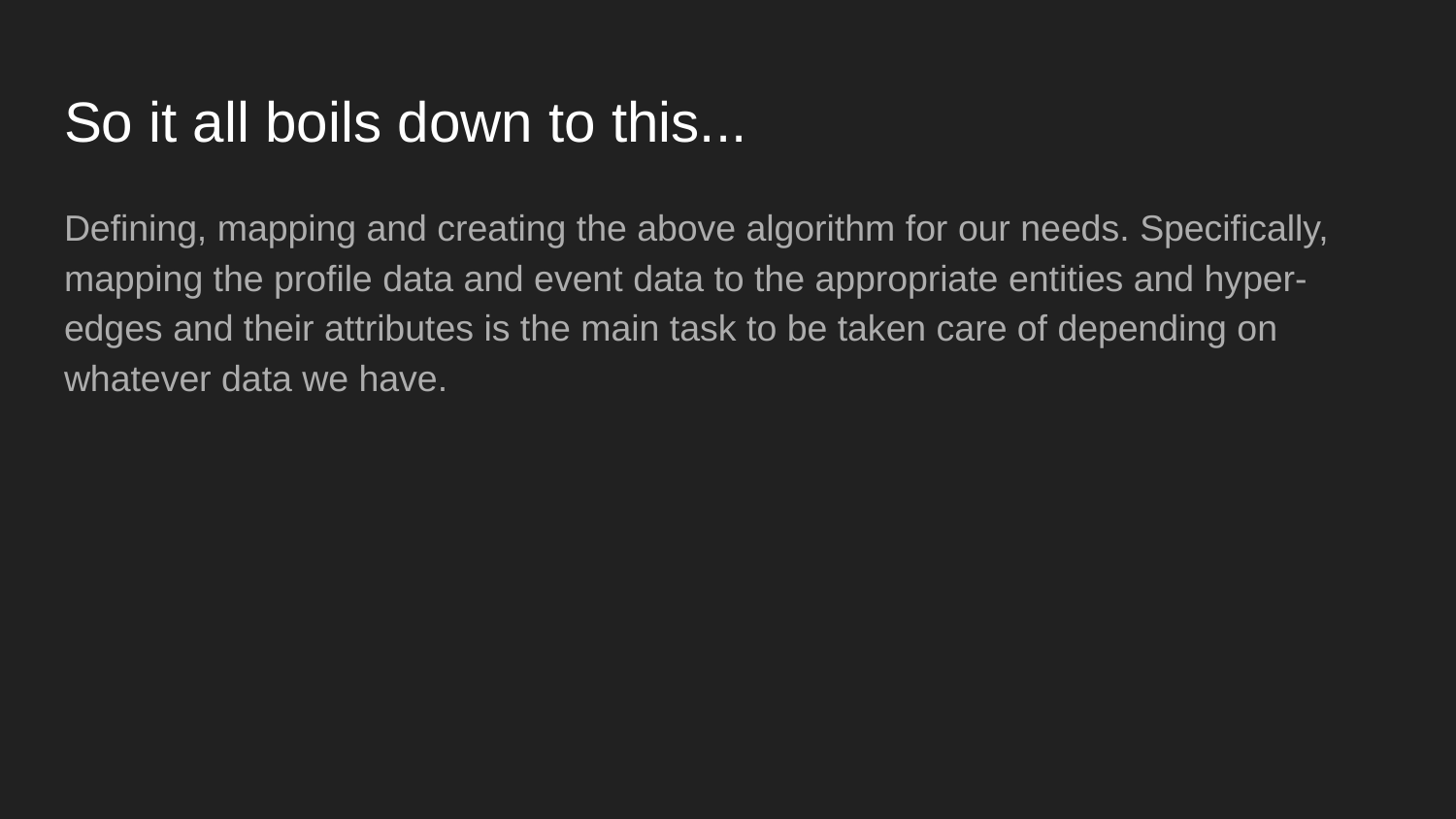

# So it all boils down to this...
Defining, mapping and creating the above algorithm for our needs. Specifically, mapping the profile data and event data to the appropriate entities and hyper-edges and their attributes is the main task to be taken care of depending on whatever data we have.